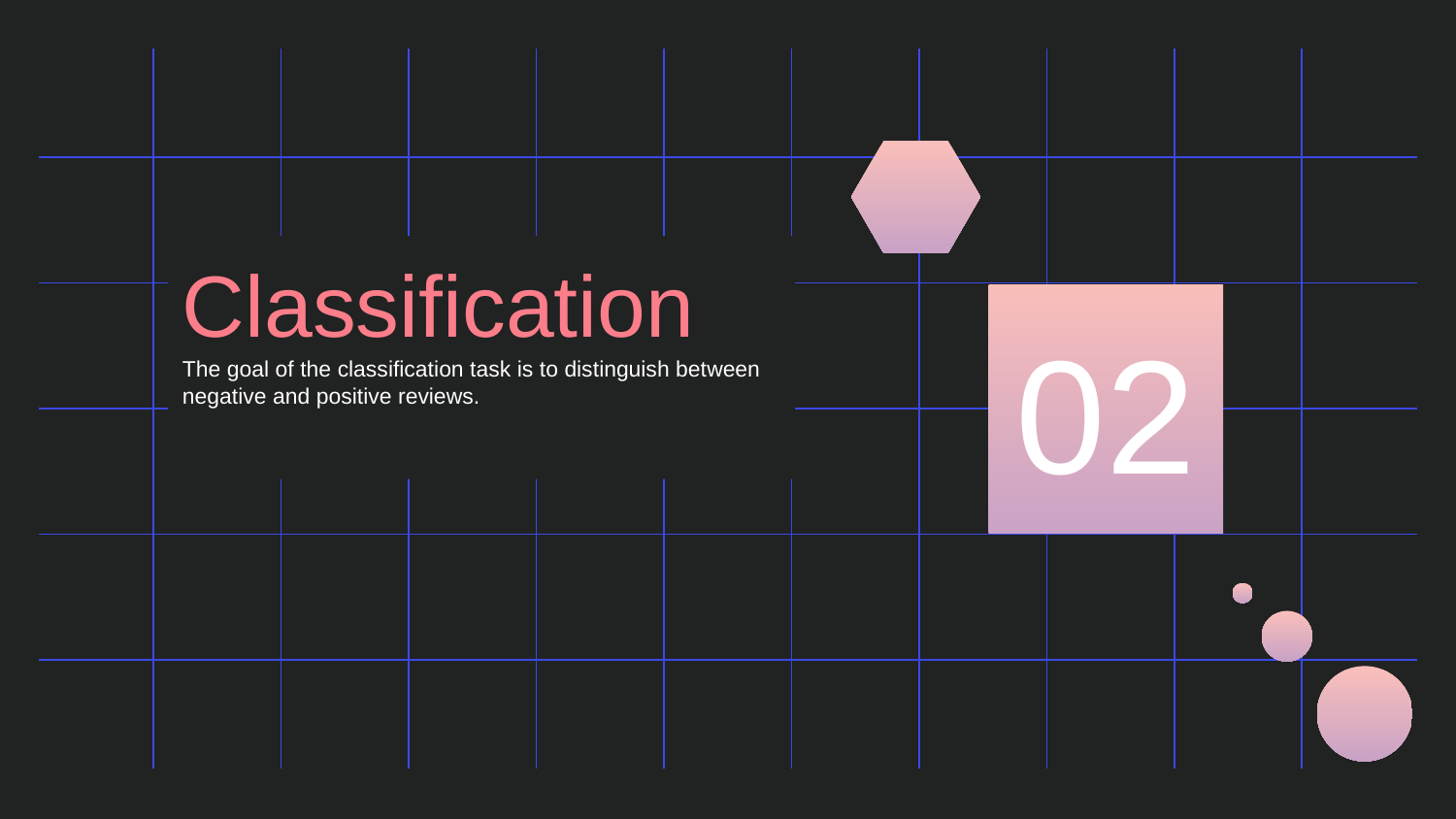

# Classification The goal of the classification task is to distinguish between negative and positive reviews.
02